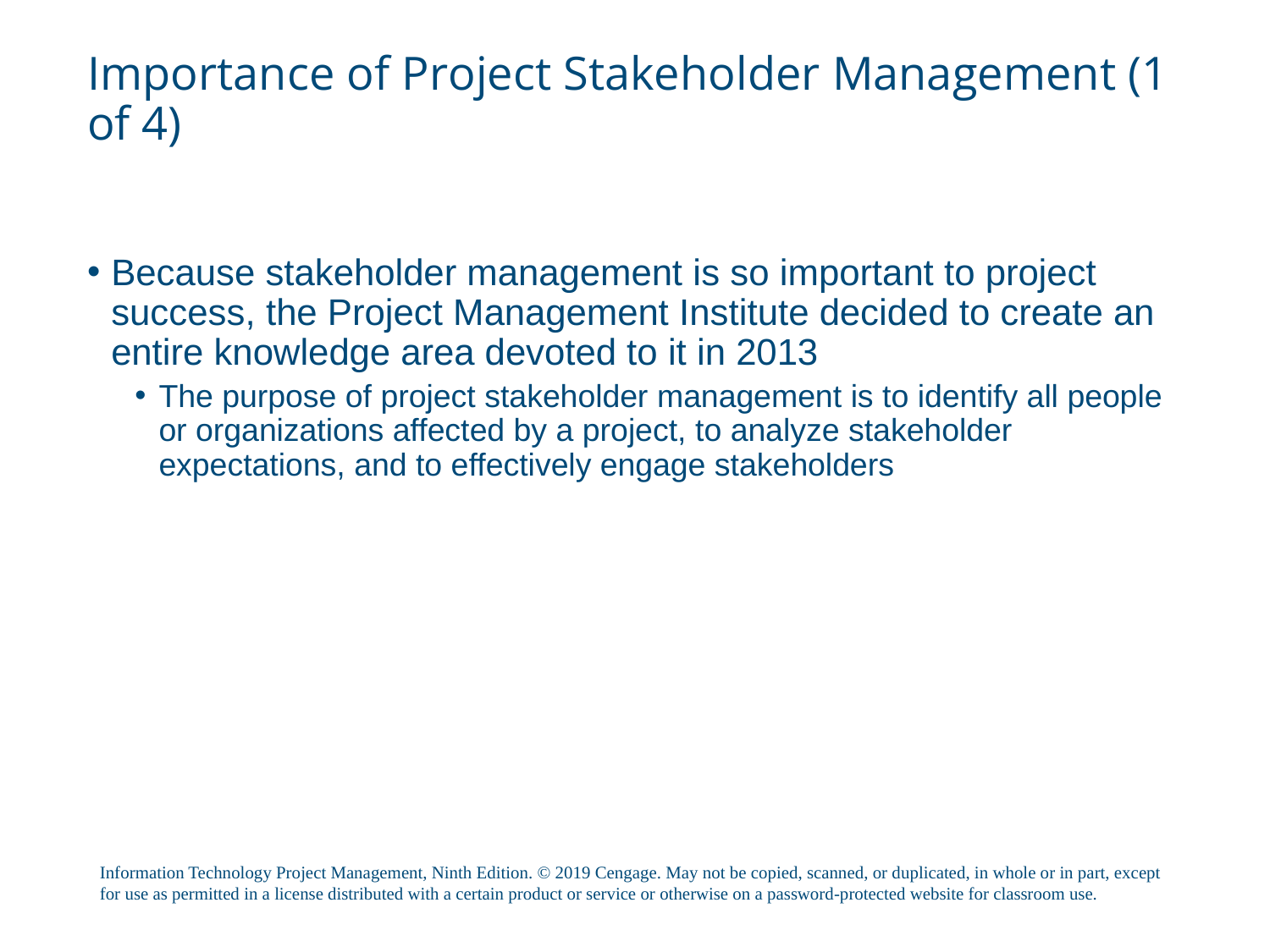

# Importance of Project Stakeholder Management (1 of 4)
Because stakeholder management is so important to project success, the Project Management Institute decided to create an entire knowledge area devoted to it in 2013
The purpose of project stakeholder management is to identify all people or organizations affected by a project, to analyze stakeholder expectations, and to effectively engage stakeholders
Information Technology Project Management, Ninth Edition. © 2019 Cengage. May not be copied, scanned, or duplicated, in whole or in part, except for use as permitted in a license distributed with a certain product or service or otherwise on a password-protected website for classroom use.